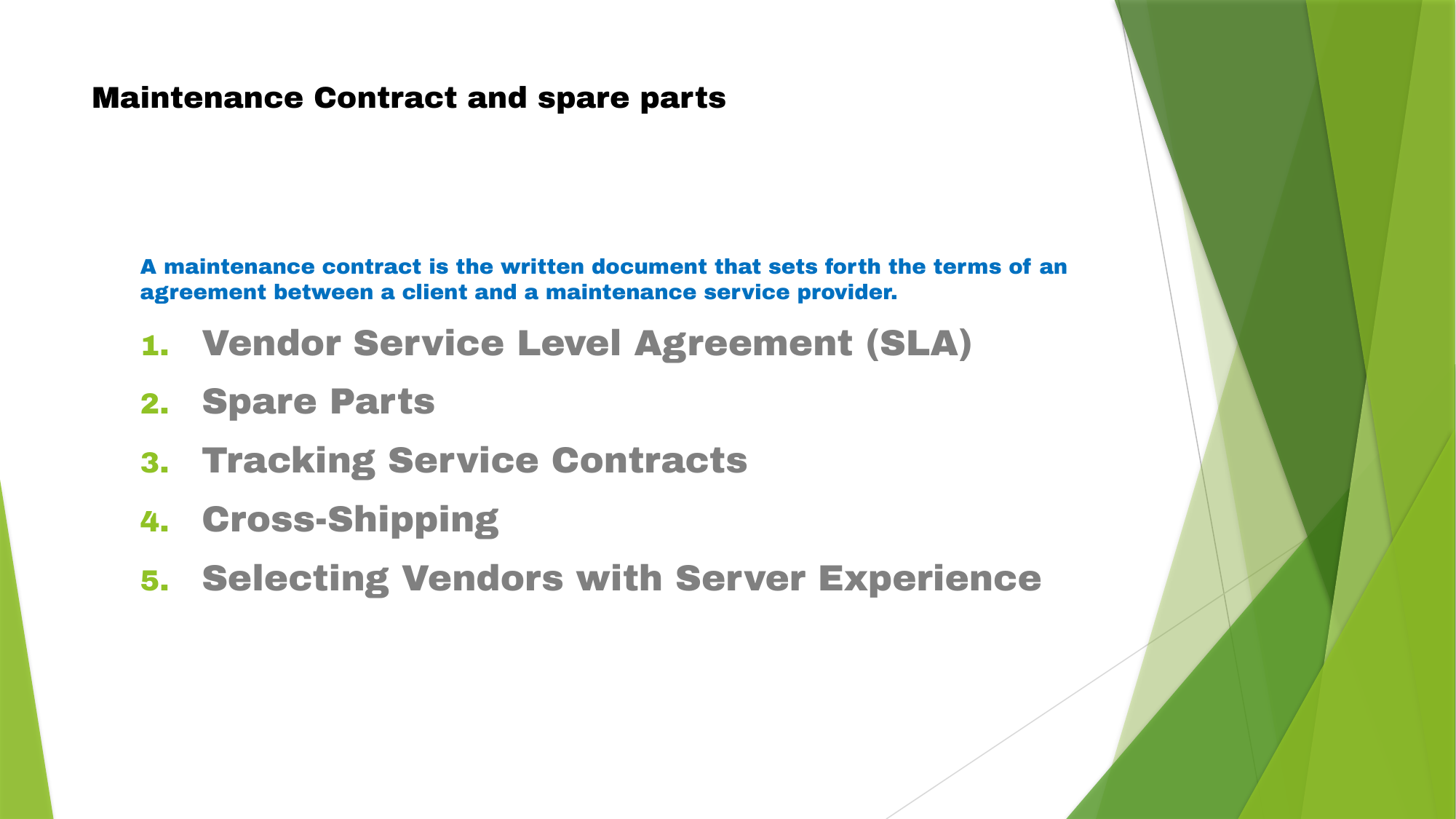

# Maintenance Contract and spare parts
A maintenance contract is the written document that sets forth the terms of an agreement between a client and a maintenance service provider.
Vendor Service Level Agreement (SLA)
Spare Parts
Tracking Service Contracts
Cross-Shipping
Selecting Vendors with Server Experience